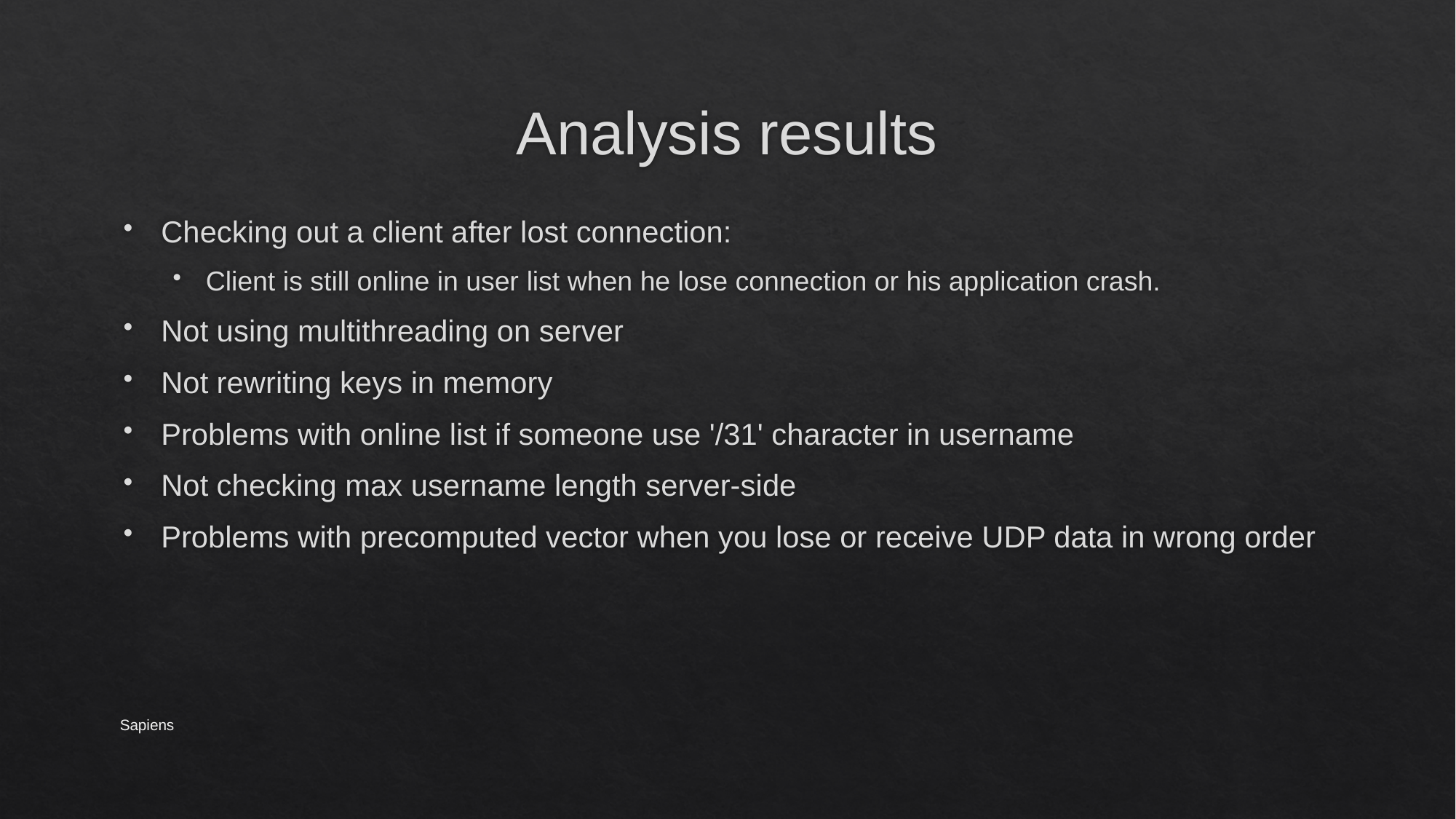

# Analysis results
Checking out a client after lost connection:
Client is still online in user list when he lose connection or his application crash.
Not using multithreading on server
Not rewriting keys in memory
Problems with online list if someone use '/31' character in username
Not checking max username length server-side
Problems with precomputed vector when you lose or receive UDP data in wrong order

Sapiens